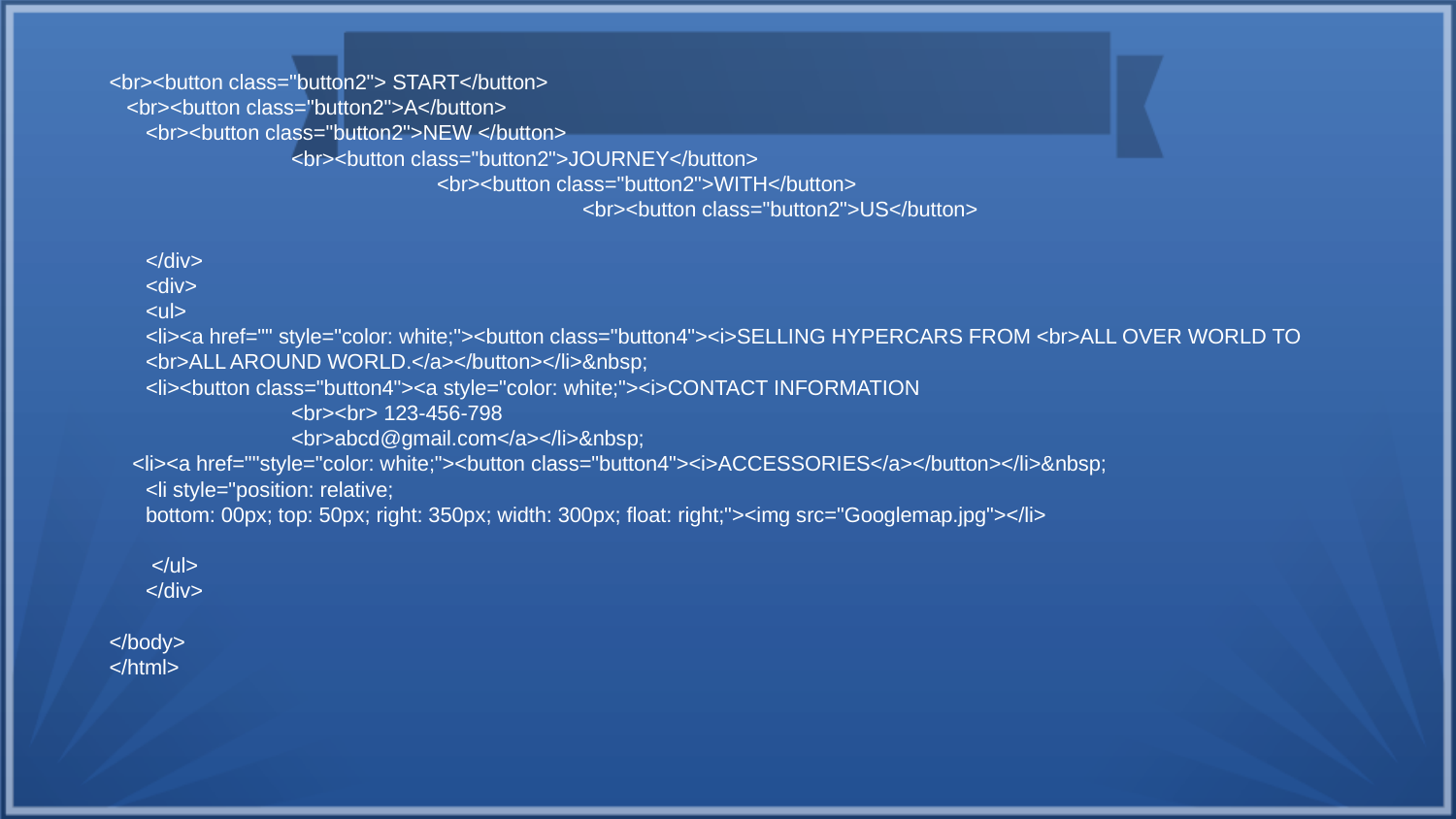

<br><button class="button2"> START</button>
   <br><button class="button2">A</button>
   	<br><button class="button2">NEW </button>
   		<br><button class="button2">JOURNEY</button>
   			<br><button class="button2">WITH</button>
   				<br><button class="button2">US</button>

	</div>
	<div>
	<ul>
	<li><a href="" style="color: white;"><button class="button4"><i>SELLING HYPERCARS FROM <br>ALL OVER WORLD TO <br>ALL AROUND WORLD.</a></button></li>&nbsp;
	<li><button class="button4"><a style="color: white;"><i>CONTACT INFORMATION
		<br><br> 123-456-798
		<br>abcd@gmail.com</a></li>&nbsp;
    <li><a href=""style="color: white;"><button class="button4"><i>ACCESSORIES</a></button></li>&nbsp;
    	<li style="position: relative;
    	bottom: 00px; top: 50px; right: 350px; width: 300px; float: right;"><img src="Googlemap.jpg"></li>

	 </ul>
	</div>

</body>
</html>